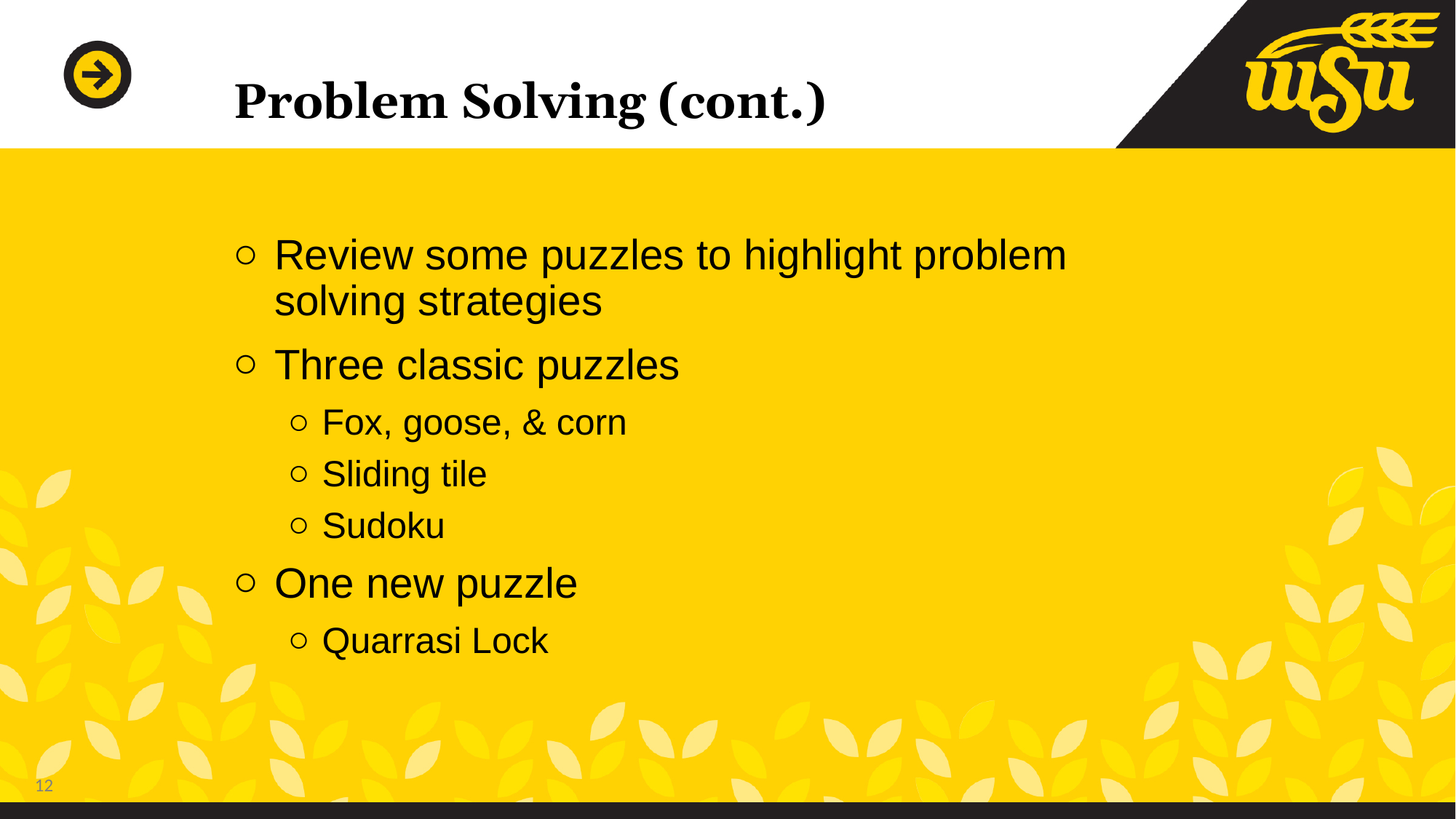

# Problem Solving (cont.)
Review some puzzles to highlight problem solving strategies
Three classic puzzles
Fox, goose, & corn
Sliding tile
Sudoku
One new puzzle
Quarrasi Lock